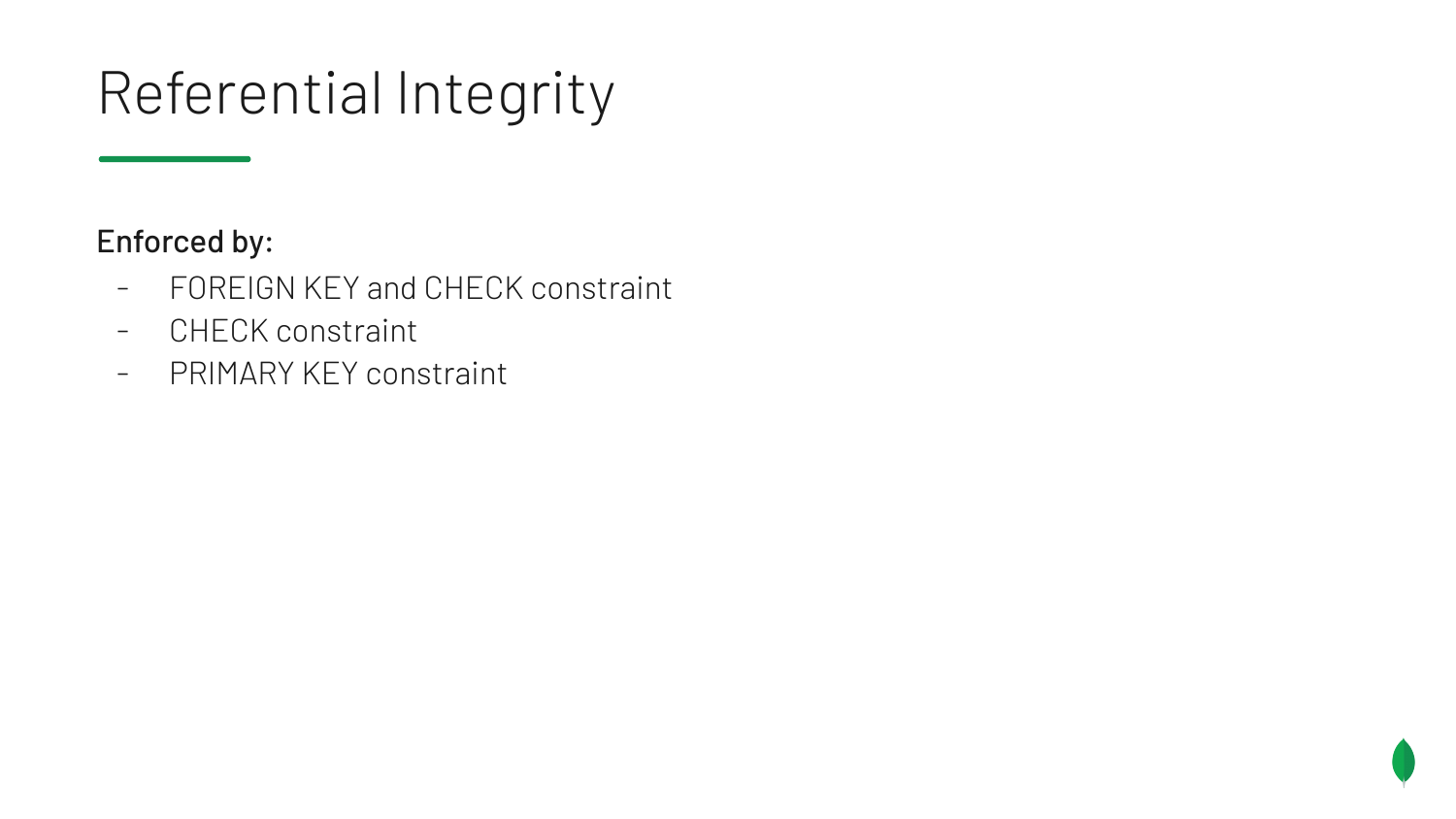

Referential Integrity
Enforced by:
FOREIGN KEY and CHECK constraint
CHECK constraint
PRIMARY KEY constraint